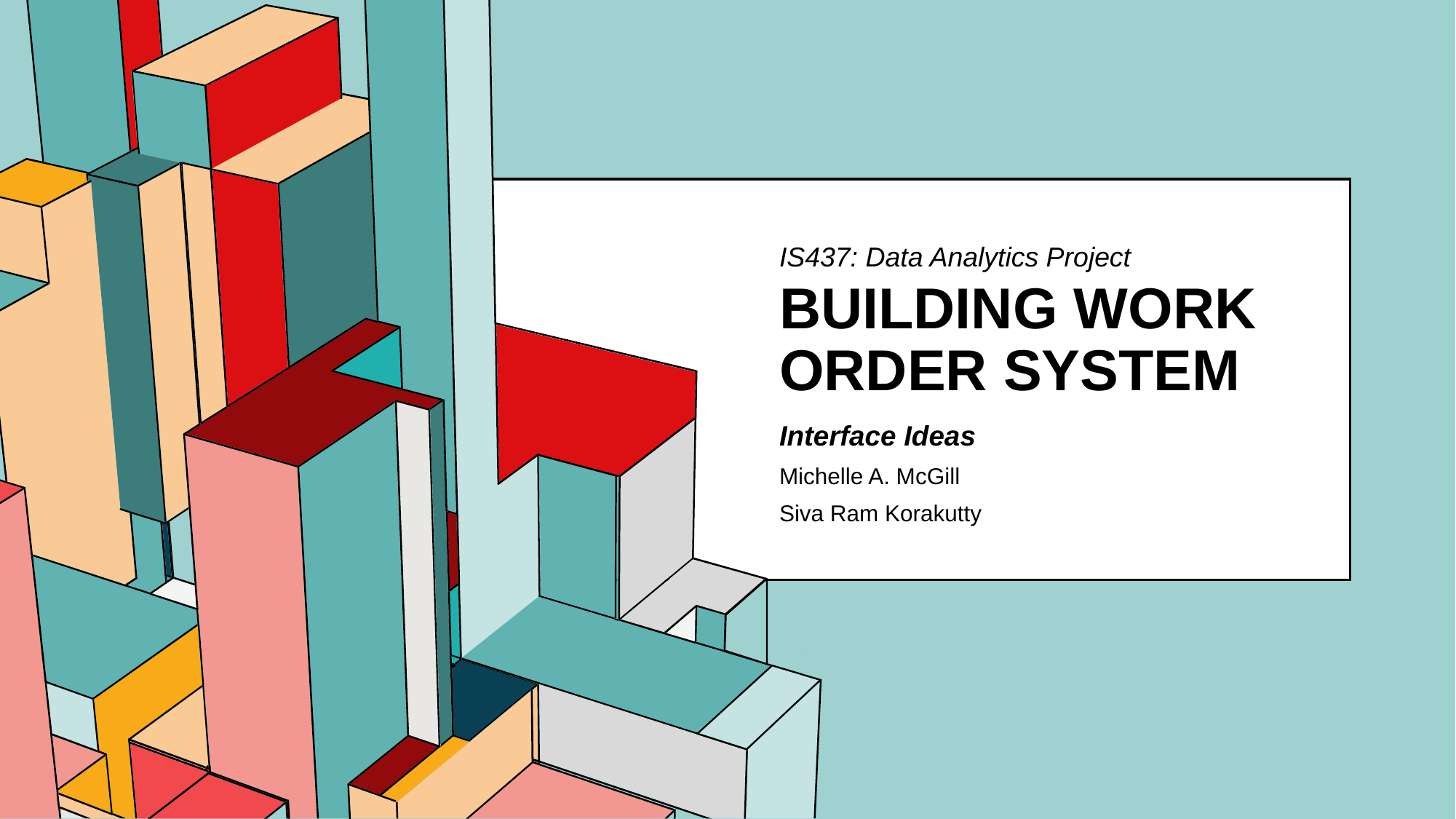

# Building Work Order System
IS437: Data Analytics Project
Interface Ideas
Michelle A. McGill
Siva Ram Korakutty